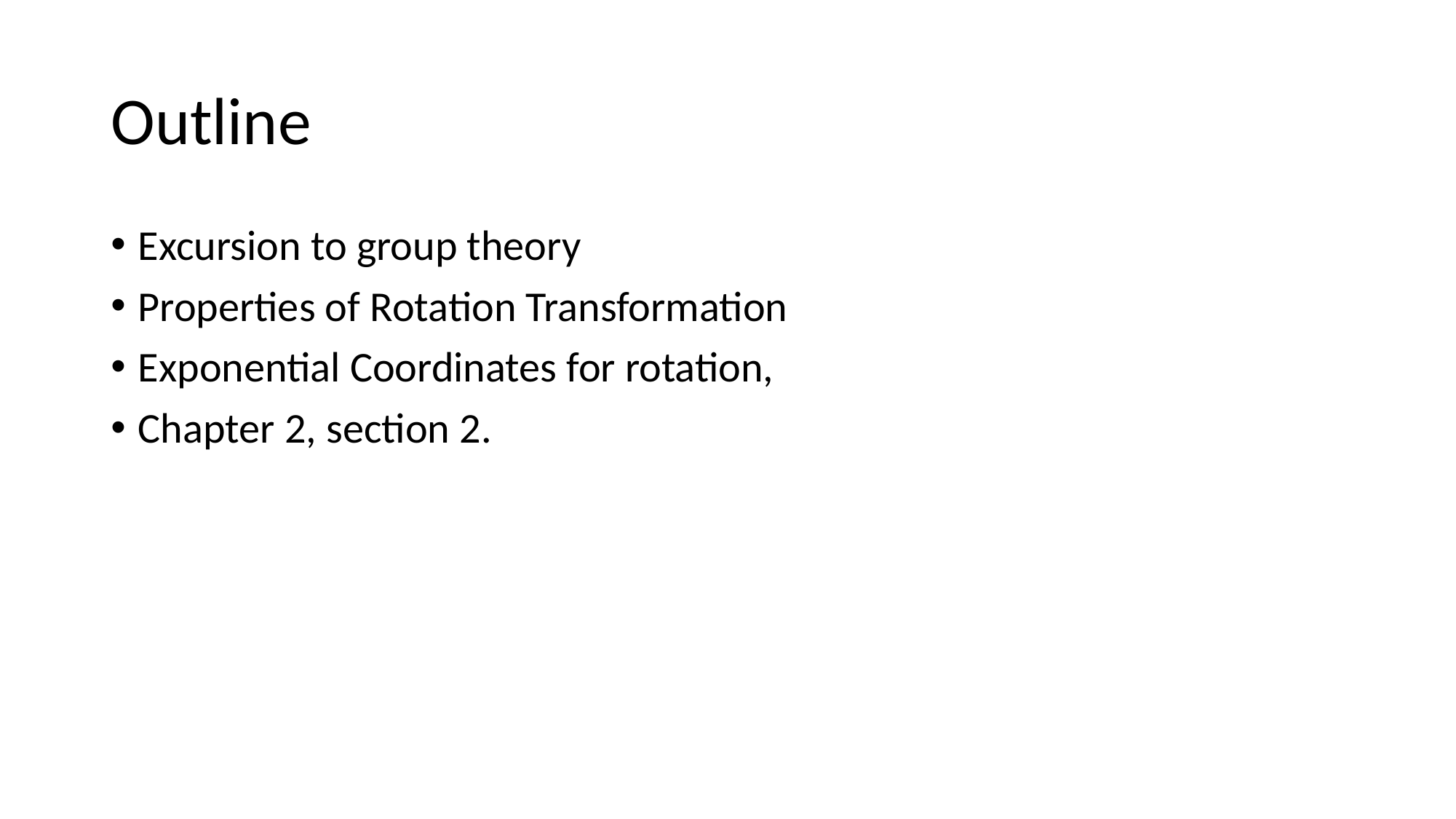

# Outline
Excursion to group theory
Properties of Rotation Transformation
Exponential Coordinates for rotation,
Chapter 2, section 2.